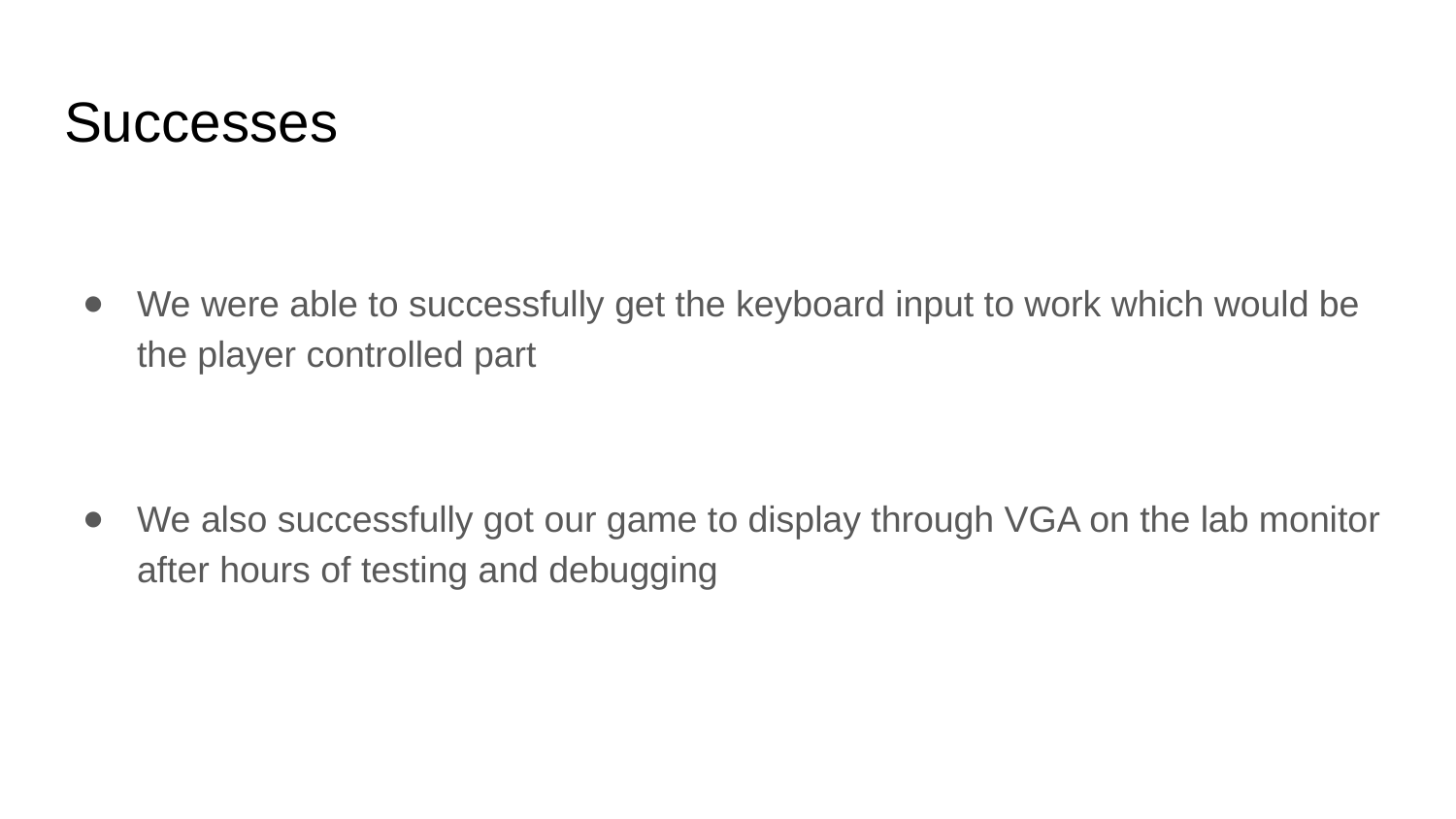

# Successes

We were able to successfully get the keyboard input to work which would be the player controlled part

We also successfully got our game to display through VGA on the lab monitor after hours of testing and debugging